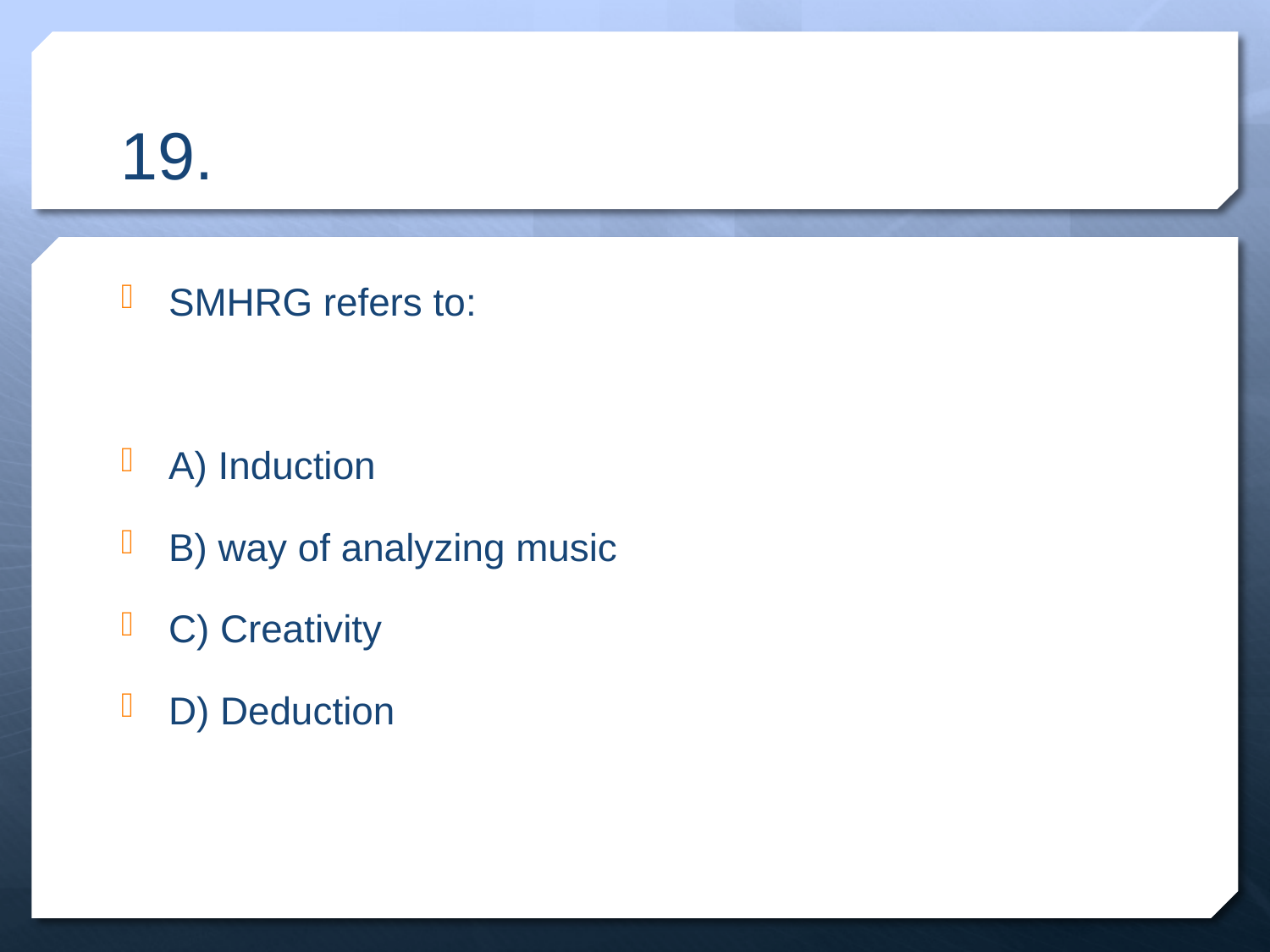

# 19.
SMHRG refers to:

A) Induction
B) way of analyzing music
C) Creativity
D) Deduction